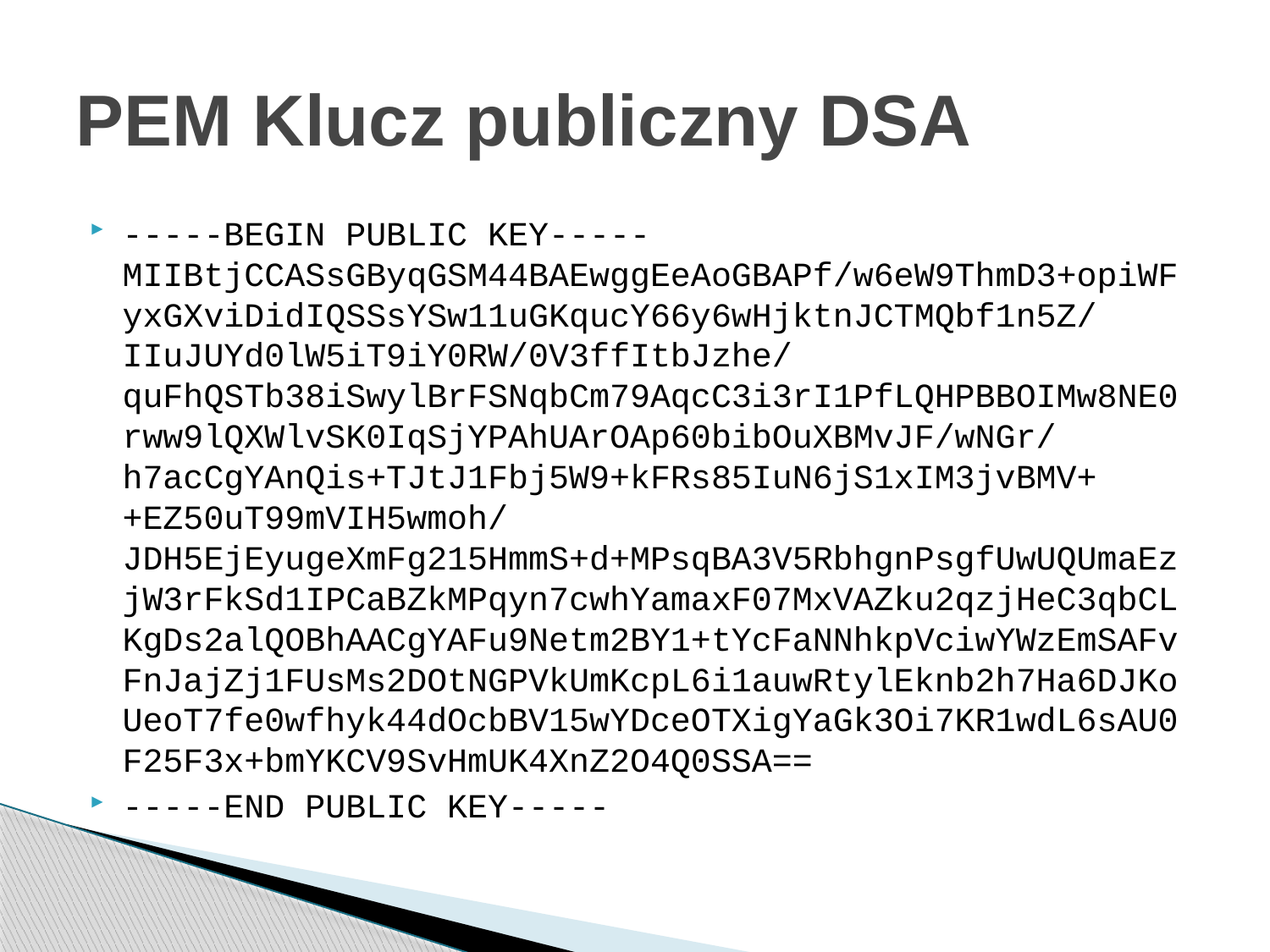

# PEM Klucz publiczny DSA
-----BEGIN PUBLIC KEY-----MIIBtjCCASsGByqGSM44BAEwggEeAoGBAPf/w6eW9ThmD3+opiWFyxGXviDidIQSSsYSw11uGKqucY66y6wHjktnJCTMQbf1n5Z/IIuJUYd0lW5iT9iY0RW/0V3ffItbJzhe/quFhQSTb38iSwylBrFSNqbCm79AqcC3i3rI1PfLQHPBBOIMw8NE0rww9lQXWlvSK0IqSjYPAhUArOAp60bibOuXBMvJF/wNGr/h7acCgYAnQis+TJtJ1Fbj5W9+kFRs85IuN6jS1xIM3jvBMV++EZ50uT99mVIH5wmoh/JDH5EjEyugeXmFg215HmmS+d+MPsqBA3V5RbhgnPsgfUwUQUmaEzjW3rFkSd1IPCaBZkMPqyn7cwhYamaxF07MxVAZku2qzjHeC3qbCLKgDs2alQOBhAACgYAFu9Netm2BY1+tYcFaNNhkpVciwYWzEmSAFvFnJajZj1FUsMs2DOtNGPVkUmKcpL6i1auwRtylEknb2h7Ha6DJKoUeoT7fe0wfhyk44dOcbBV15wYDceOTXigYaGk3Oi7KR1wdL6sAU0F25F3x+bmYKCV9SvHmUK4XnZ2O4Q0SSA==
-----END PUBLIC KEY-----